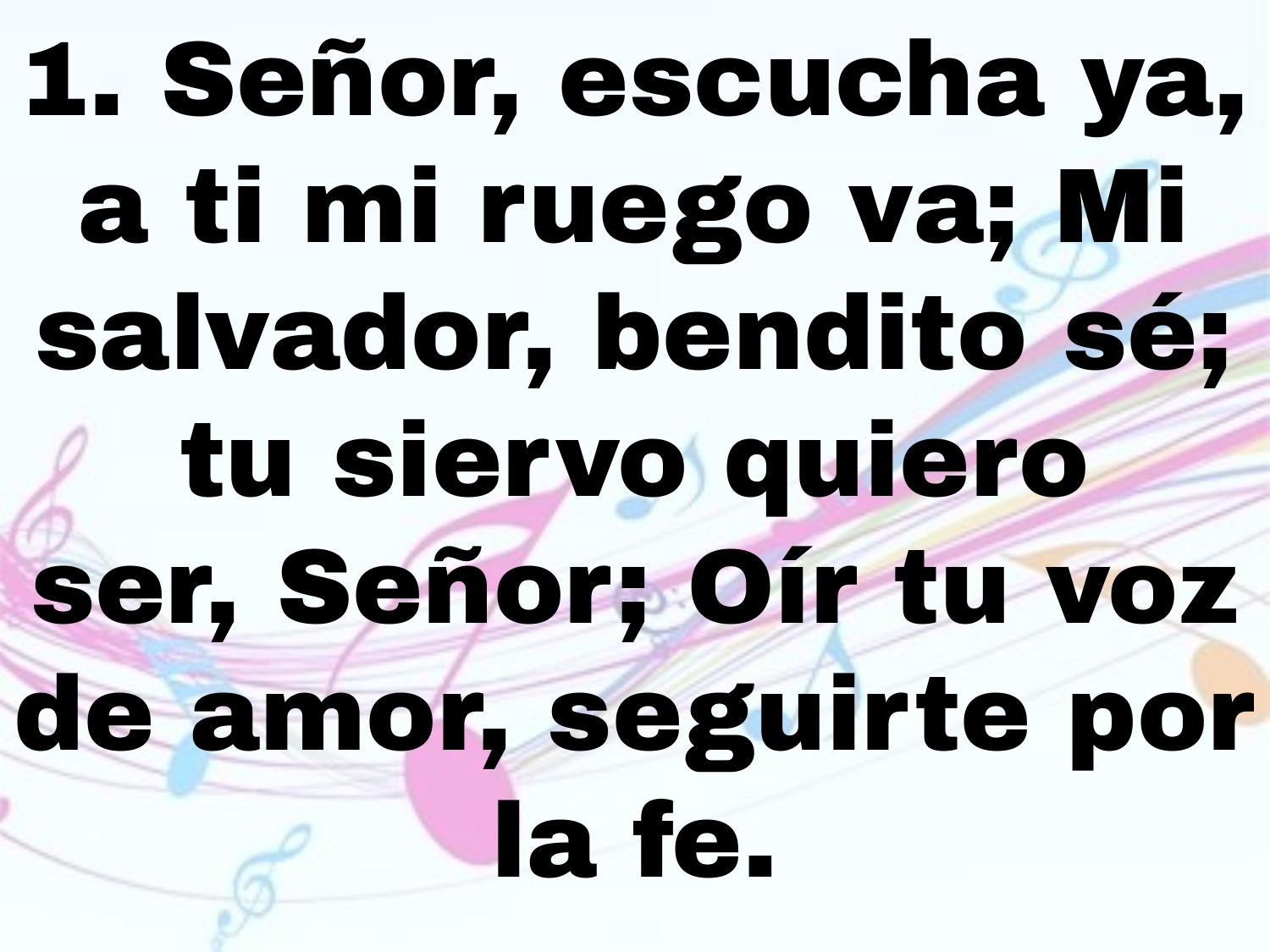

1. Señor, escucha ya, a ti mi ruego va; Mi salvador, bendito sé; tu siervo quiero
ser, Señor; Oír tu voz de amor, seguirte por la fe.